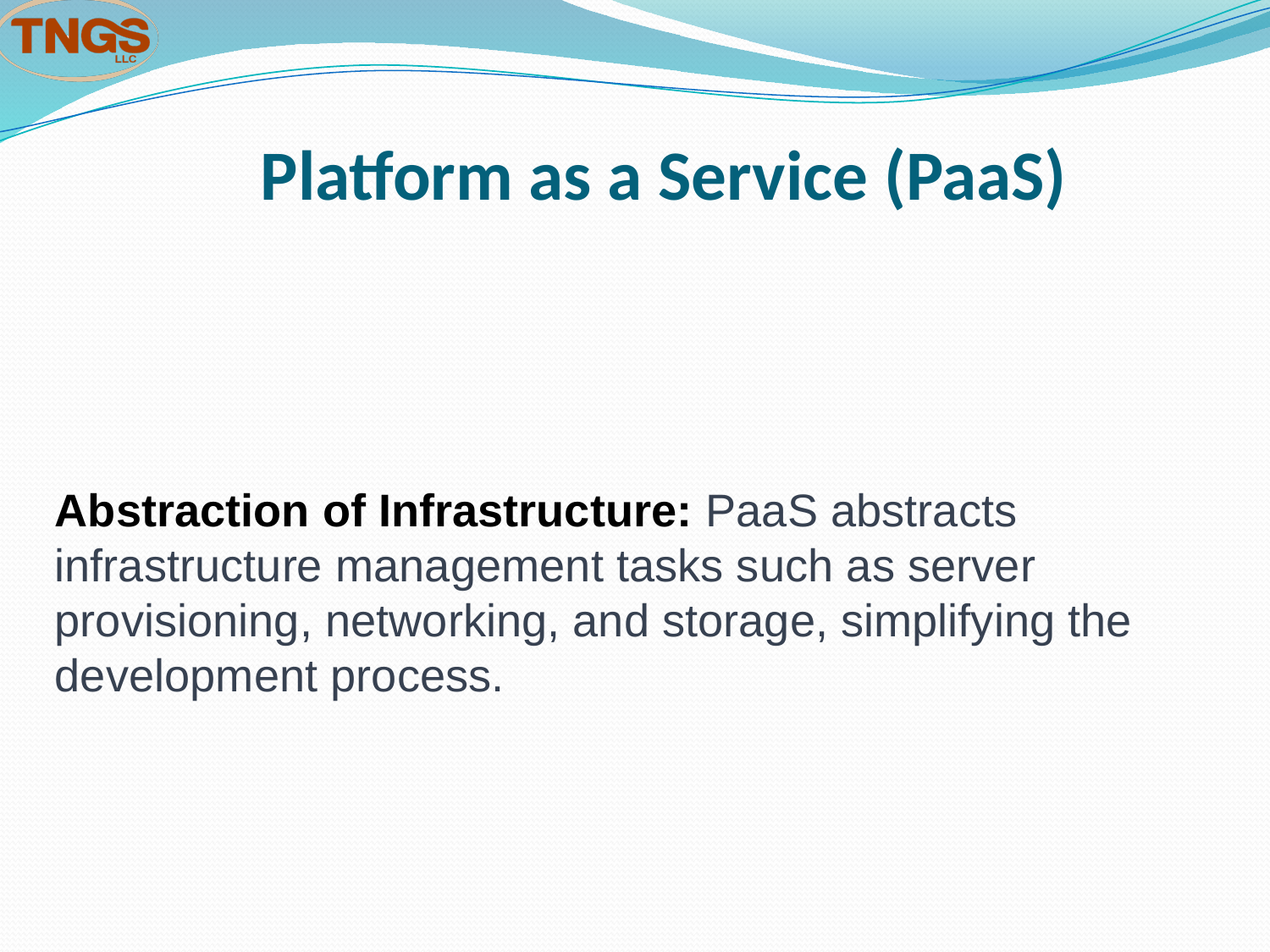

# Platform as a Service (PaaS)
Abstraction of Infrastructure: PaaS abstracts infrastructure management tasks such as server provisioning, networking, and storage, simplifying the development process.